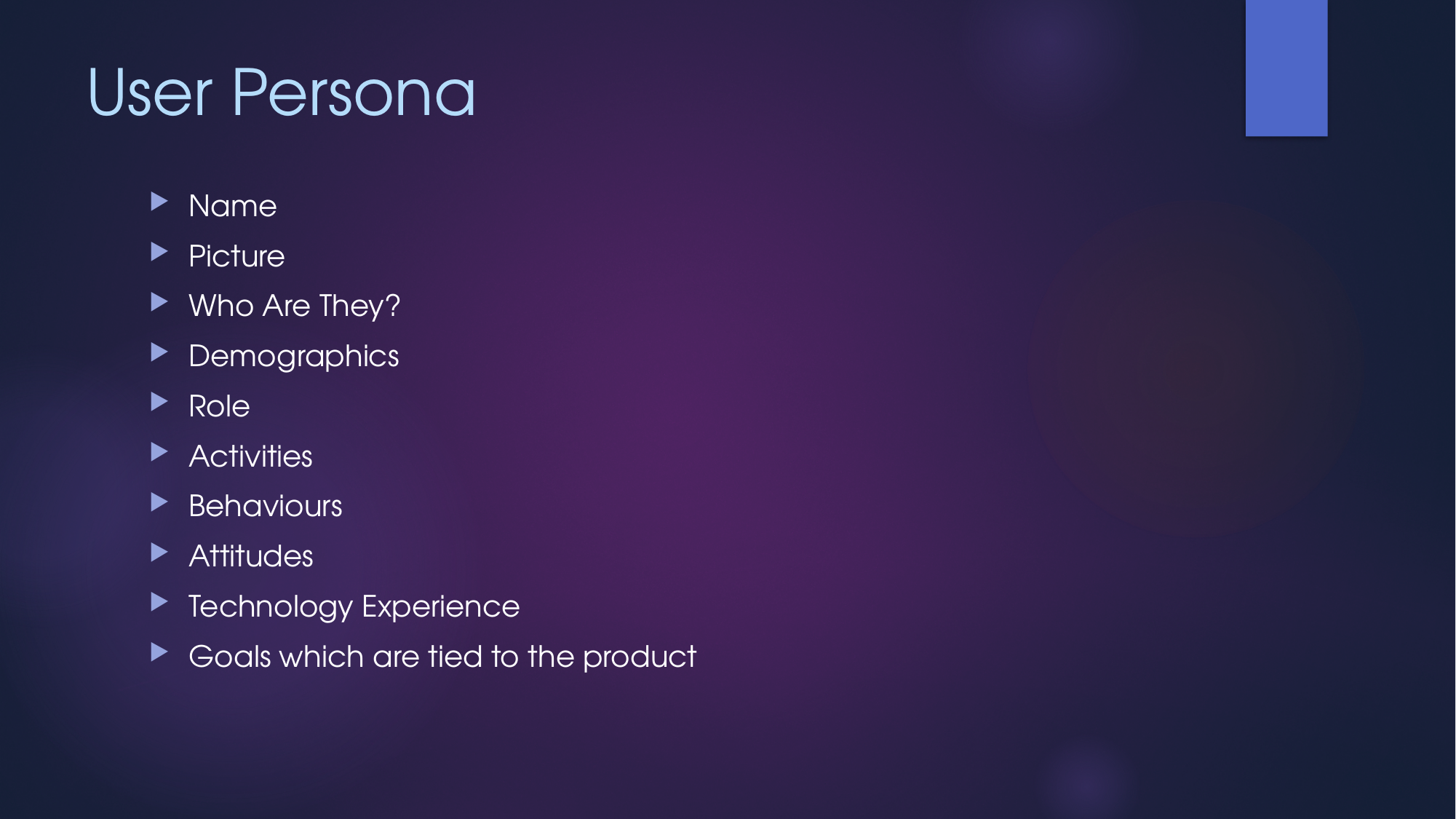

# User Persona
Name
Picture
Who Are They?
Demographics
Role
Activities
Behaviours
Attitudes
Technology Experience
Goals which are tied to the product